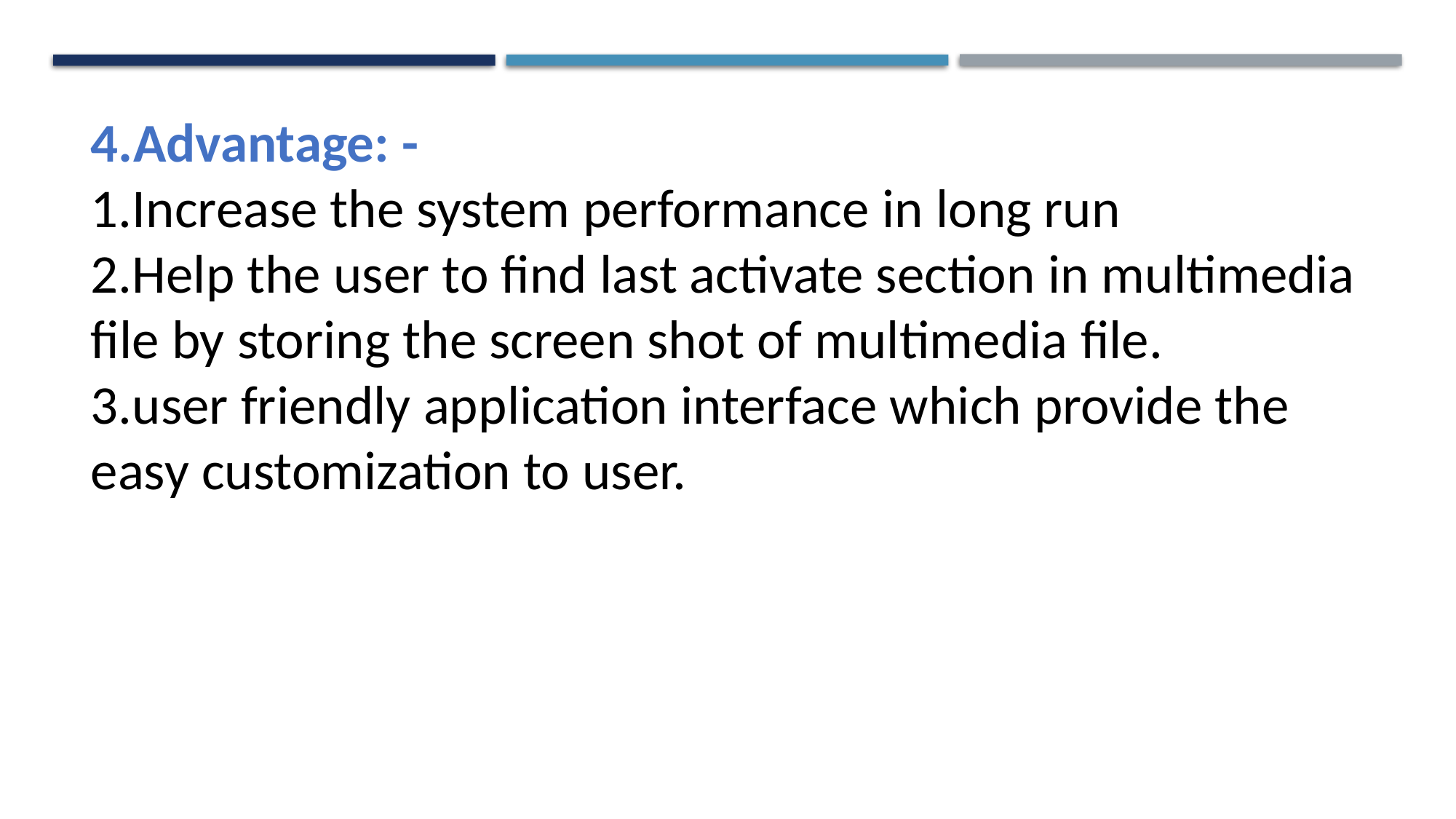

4.Advantage: -
1.Increase the system performance in long run
2.Help the user to find last activate section in multimedia file by storing the screen shot of multimedia file.
3.user friendly application interface which provide the easy customization to user.